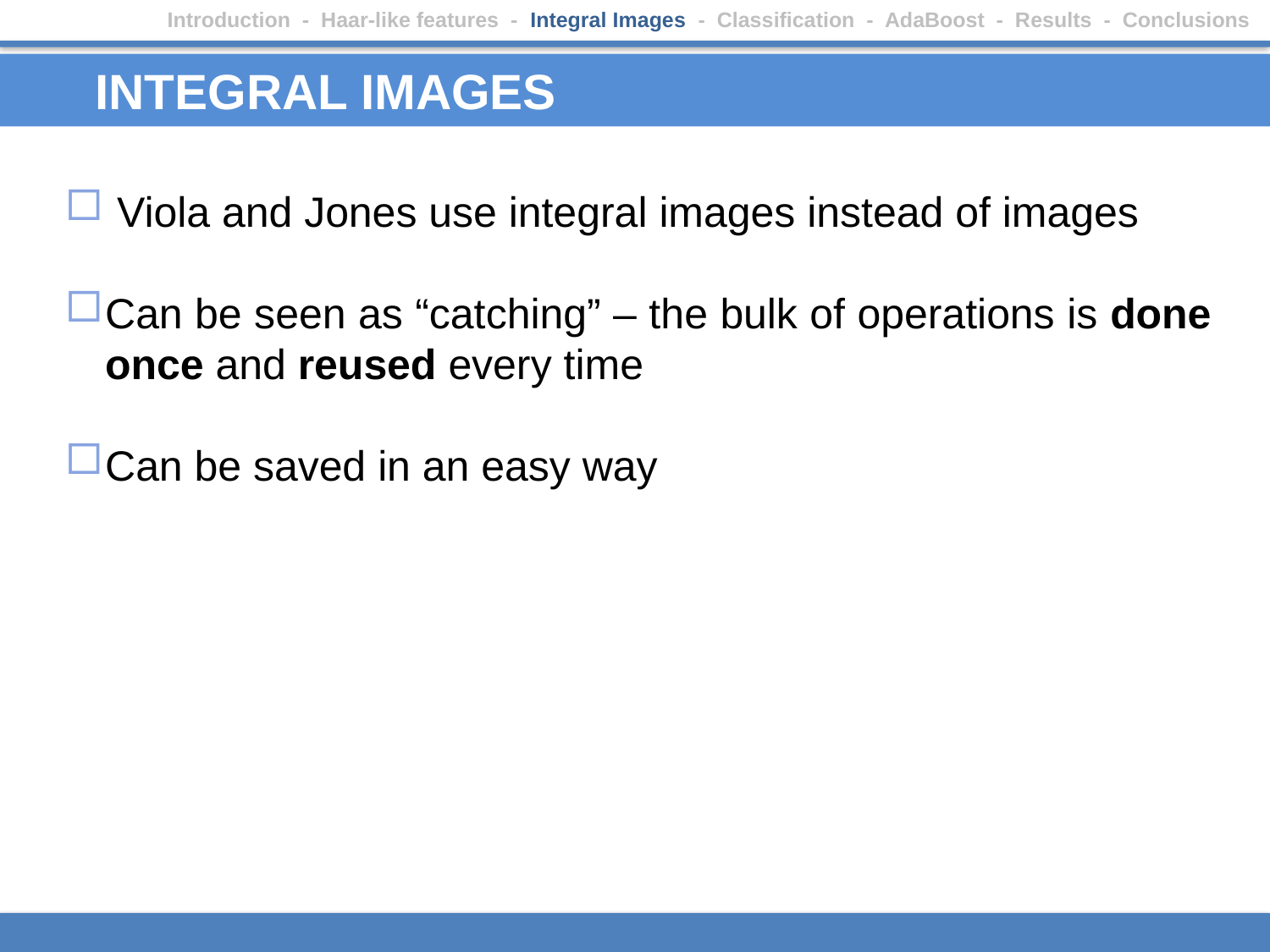

Introduction  -  Haar-like features  -  Integral Images  -  Classification  -  AdaBoost  -  Results  -  Conclusions

# INTEGRAL IMAGES
 Viola and Jones use integral images instead of images

Can be seen as “catching” – the bulk of operations is done once and reused every time

Can be saved in an easy way